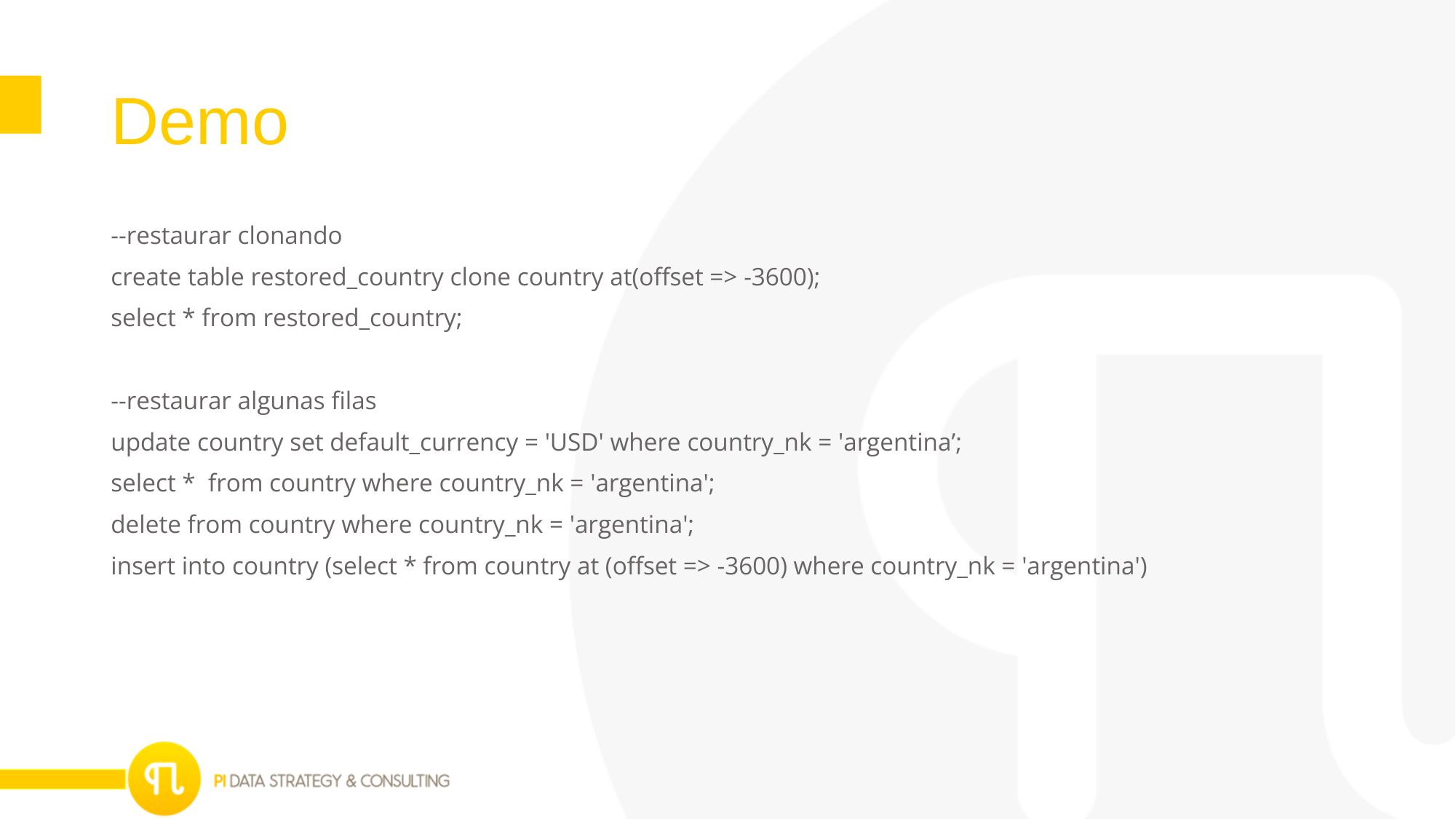

# Demo
--restaurar clonando
create table restored_country clone country at(offset => -3600);
select * from restored_country;

--restaurar algunas filas
update country set default_currency = 'USD' where country_nk = 'argentina’;
select *  from country where country_nk = 'argentina';
delete from country where country_nk = 'argentina';
insert into country (select * from country at (offset => -3600) where country_nk = 'argentina')